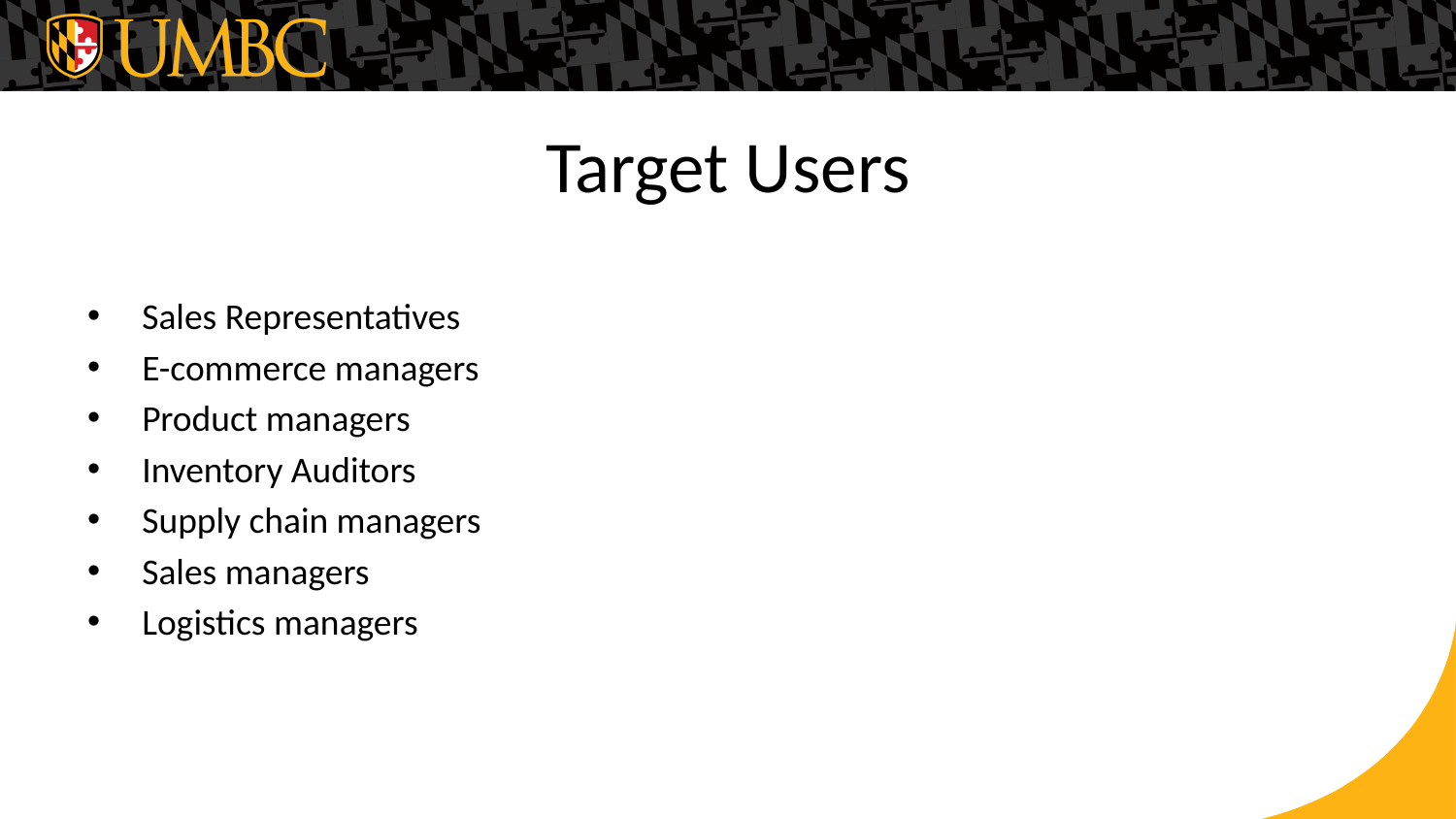

# Target Users
Sales Representatives
E-commerce managers
Product managers
Inventory Auditors
Supply chain managers
Sales managers
Logistics managers